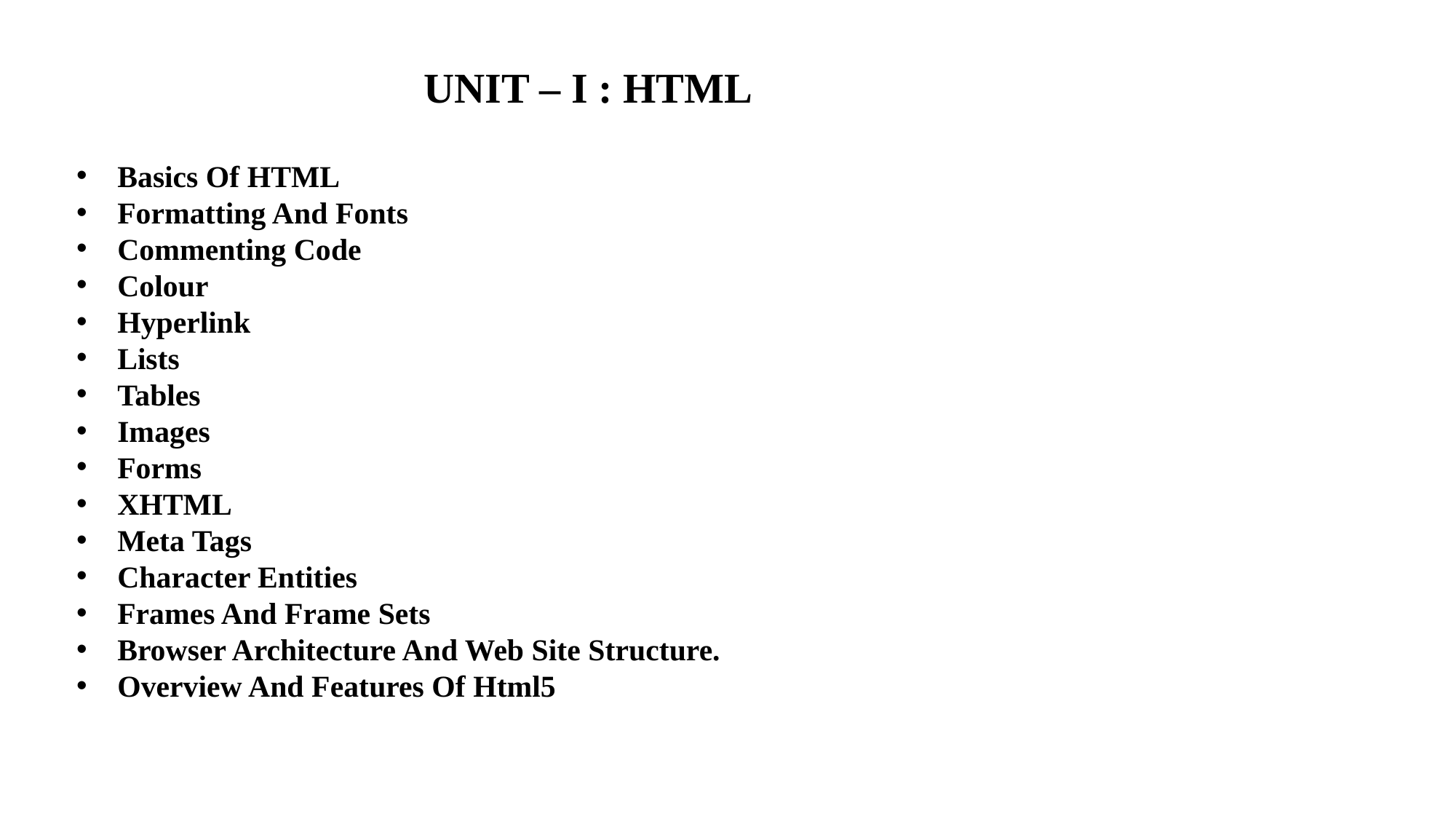

UNIT – I : HTML
Basics Of HTML
Formatting And Fonts
Commenting Code
Colour
Hyperlink
Lists
Tables
Images
Forms
XHTML
Meta Tags
Character Entities
Frames And Frame Sets
Browser Architecture And Web Site Structure.
Overview And Features Of Html5